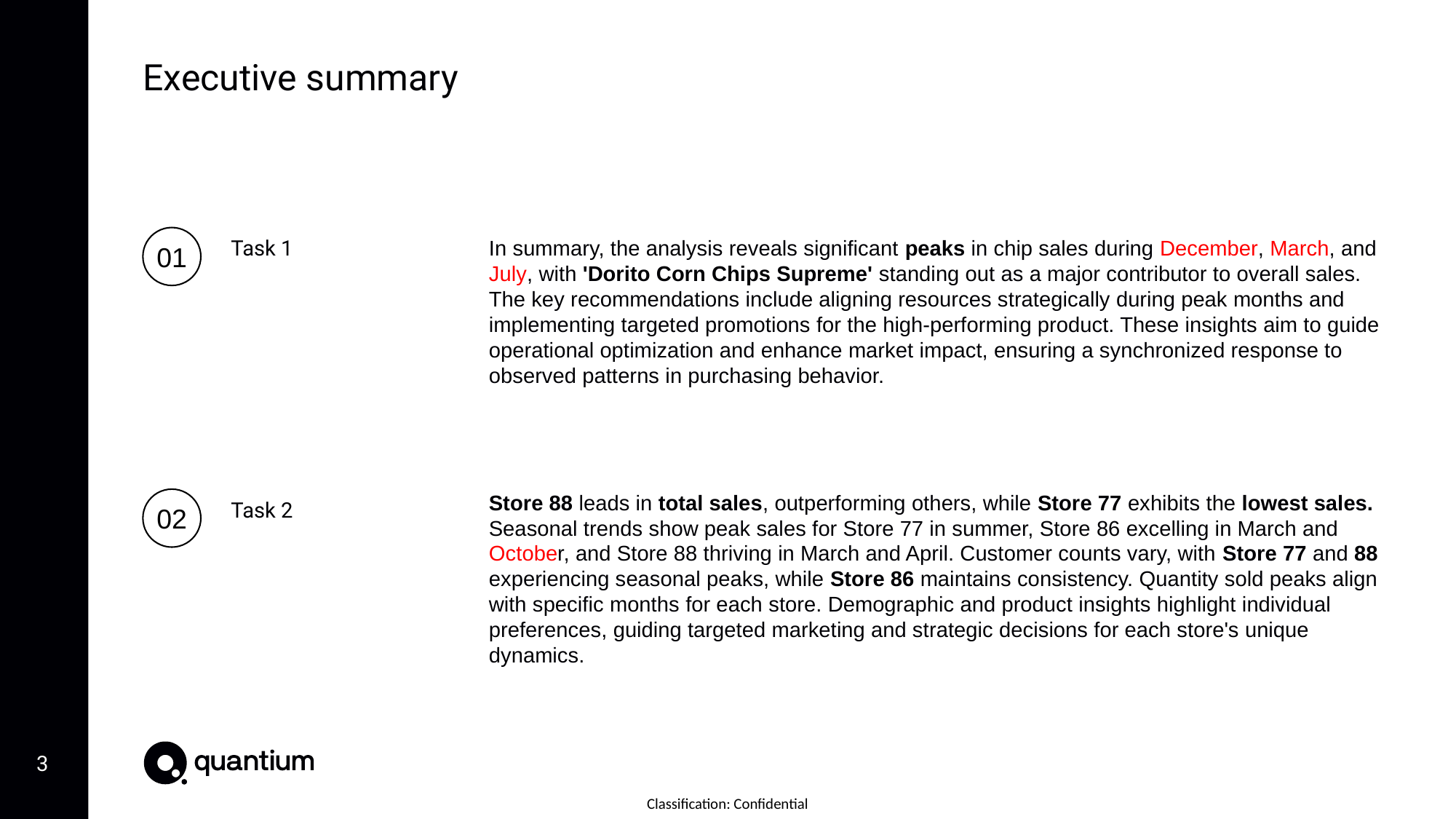

Executive summary
01
Task 1
In summary, the analysis reveals significant peaks in chip sales during December, March, and July, with 'Dorito Corn Chips Supreme' standing out as a major contributor to overall sales. The key recommendations include aligning resources strategically during peak months and implementing targeted promotions for the high-performing product. These insights aim to guide operational optimization and enhance market impact, ensuring a synchronized response to observed patterns in purchasing behavior.
02
Store 88 leads in total sales, outperforming others, while Store 77 exhibits the lowest sales. Seasonal trends show peak sales for Store 77 in summer, Store 86 excelling in March and October, and Store 88 thriving in March and April. Customer counts vary, with Store 77 and 88 experiencing seasonal peaks, while Store 86 maintains consistency. Quantity sold peaks align with specific months for each store. Demographic and product insights highlight individual preferences, guiding targeted marketing and strategic decisions for each store's unique dynamics.
Task 2